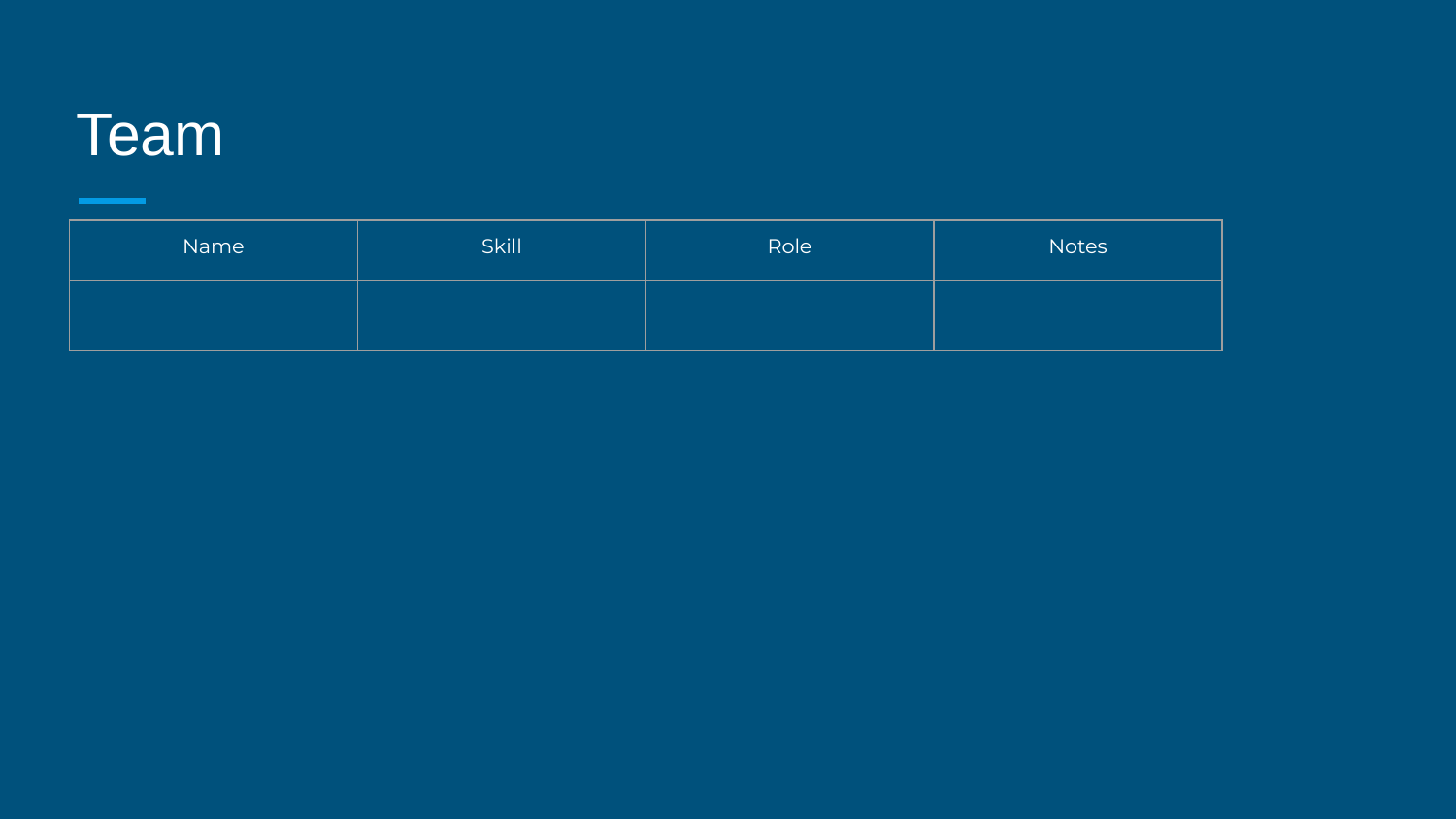

# Team
| Name | Skill | Role | Notes |
| --- | --- | --- | --- |
|  |  |  |  |